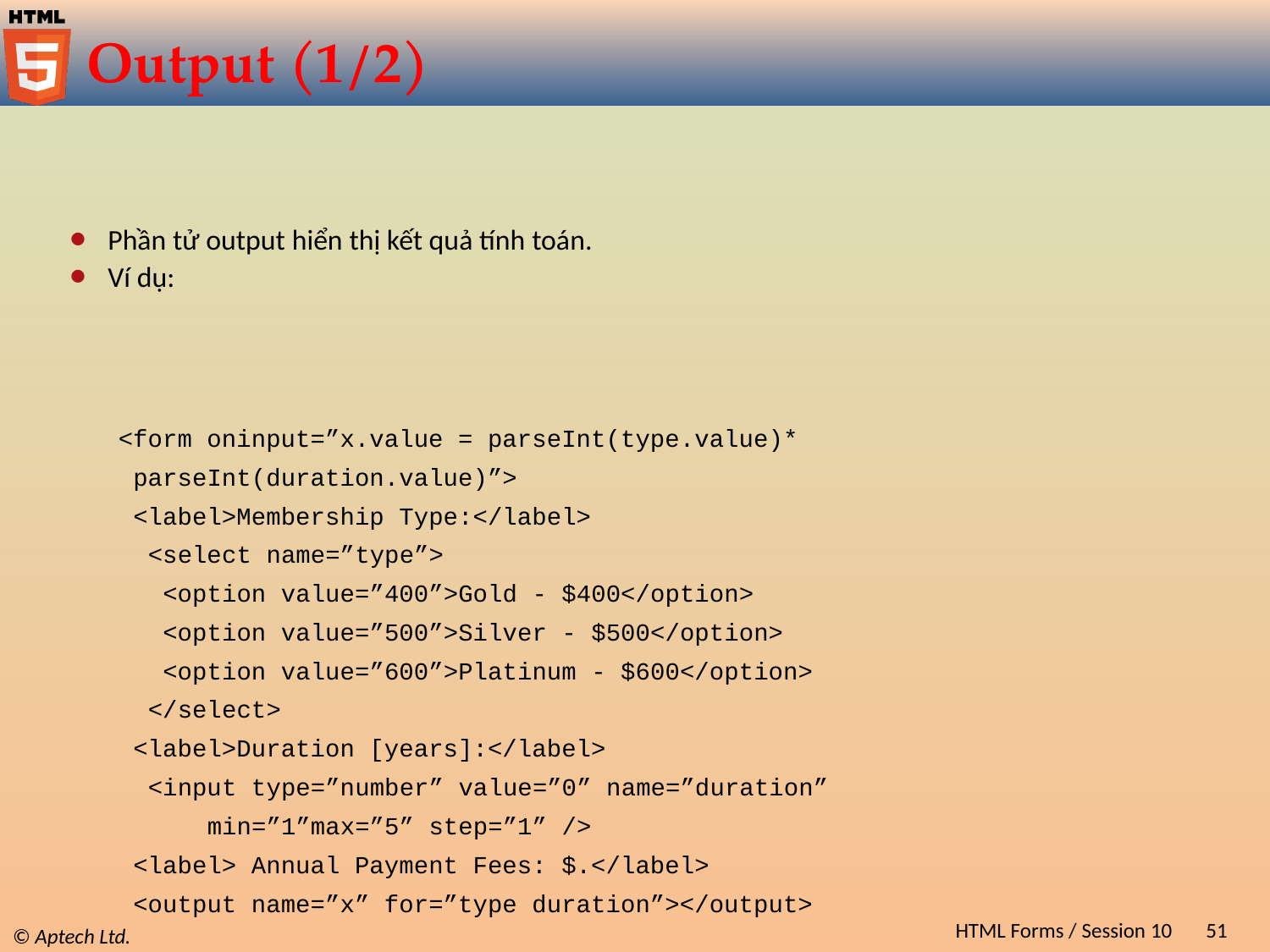

# Output (1/2)
Phần tử output hiển thị kết quả tính toán.
Ví dụ:
<form oninput=”x.value = parseInt(type.value)*
 parseInt(duration.value)”>
 <label>Membership Type:</label>
  <select name=”type”>
   <option value=”400”>Gold - $400</option>
   <option value=”500”>Silver - $500</option>
   <option value=”600”>Platinum - $600</option>
  </select>
 <label>Duration [years]:</label>
  <input type=”number” value=”0” name=”duration”
      min=”1”max=”5” step=”1” />
 <label> Annual Payment Fees: $.</label>
 <output name=”x” for=”type duration”></output>
HTML Forms / Session 10
51